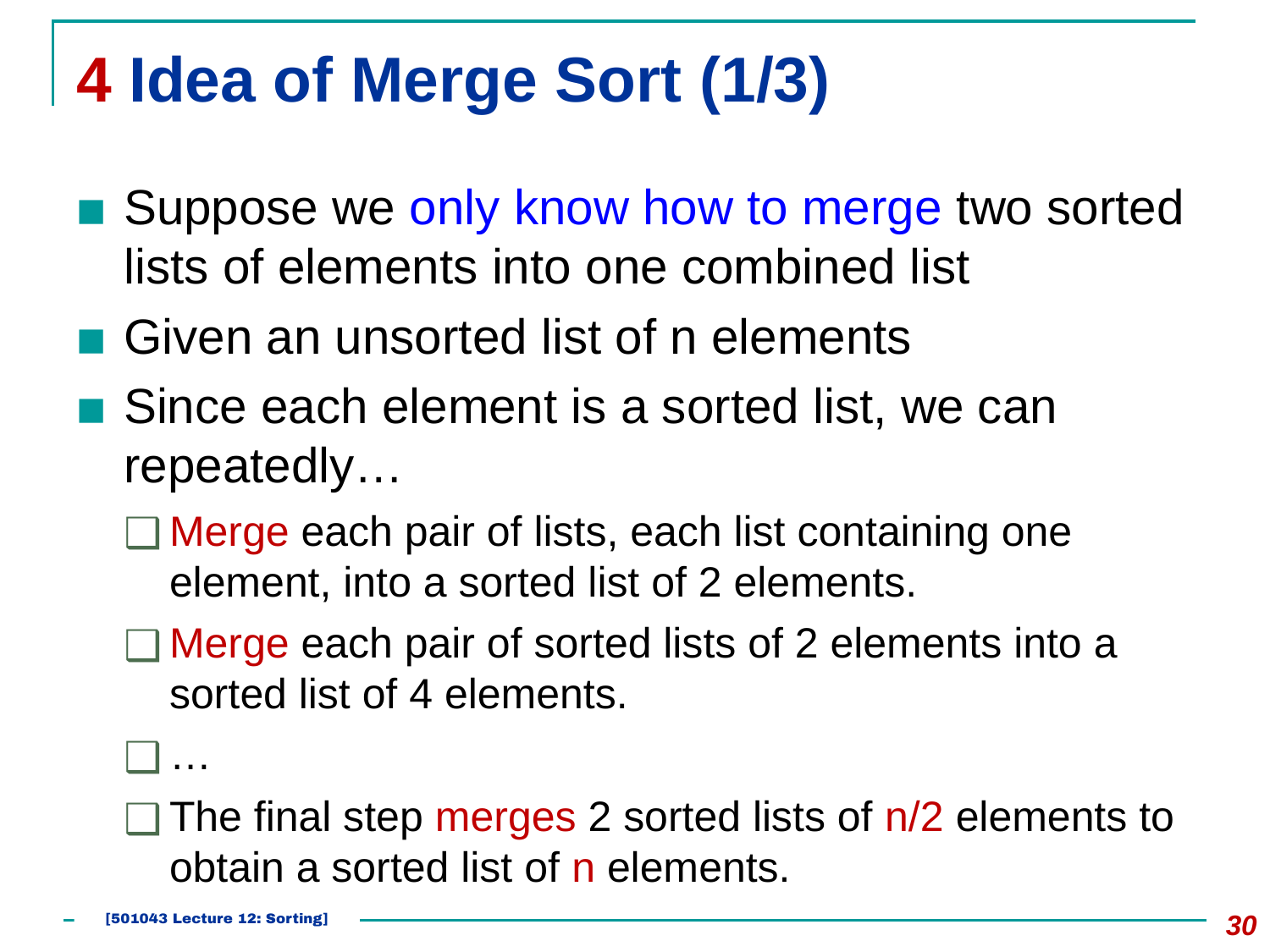

# 4 Idea of Merge Sort (1/3)
Suppose we only know how to merge two sorted lists of elements into one combined list
Given an unsorted list of n elements
Since each element is a sorted list, we can repeatedly…
Merge each pair of lists, each list containing one element, into a sorted list of 2 elements.
Merge each pair of sorted lists of 2 elements into a sorted list of 4 elements.
…
The final step merges 2 sorted lists of n/2 elements to obtain a sorted list of n elements.
30
[501043 Lecture 12: Sorting]